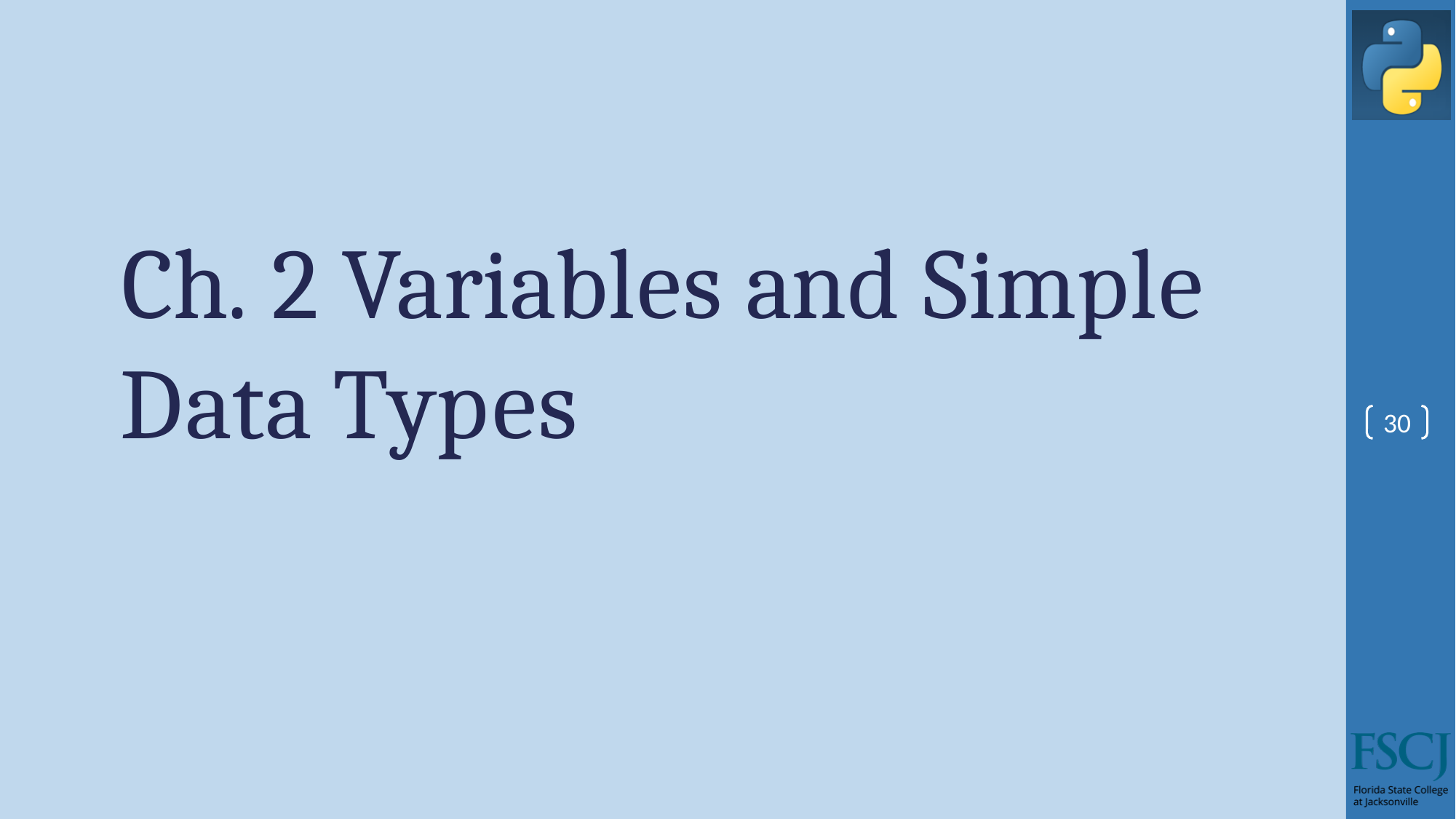

# Ch. 2 Variables and Simple Data Types
30